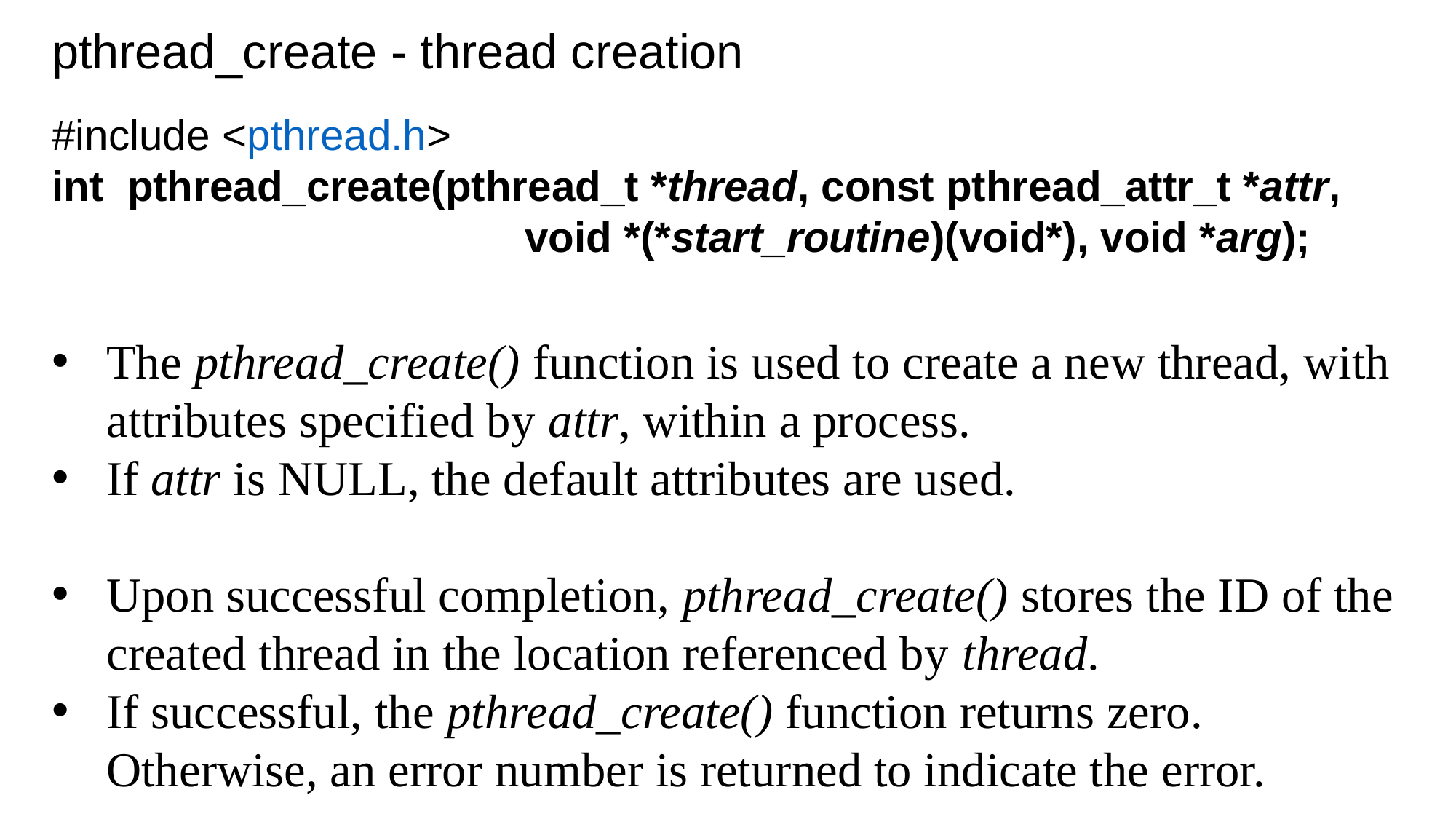

pthread_create - thread creation

#include <pthread.h>
int  pthread_create(pthread_t *thread, const pthread_attr_t *attr,
                                        void *(*start_routine)(void*), void *arg);
The pthread_create() function is used to create a new thread, with attributes specified by attr, within a process.
If attr is NULL, the default attributes are used.

Upon successful completion, pthread_create() stores the ID of the created thread in the location referenced by thread.
If successful, the pthread_create() function returns zero. Otherwise, an error number is returned to indicate the error.